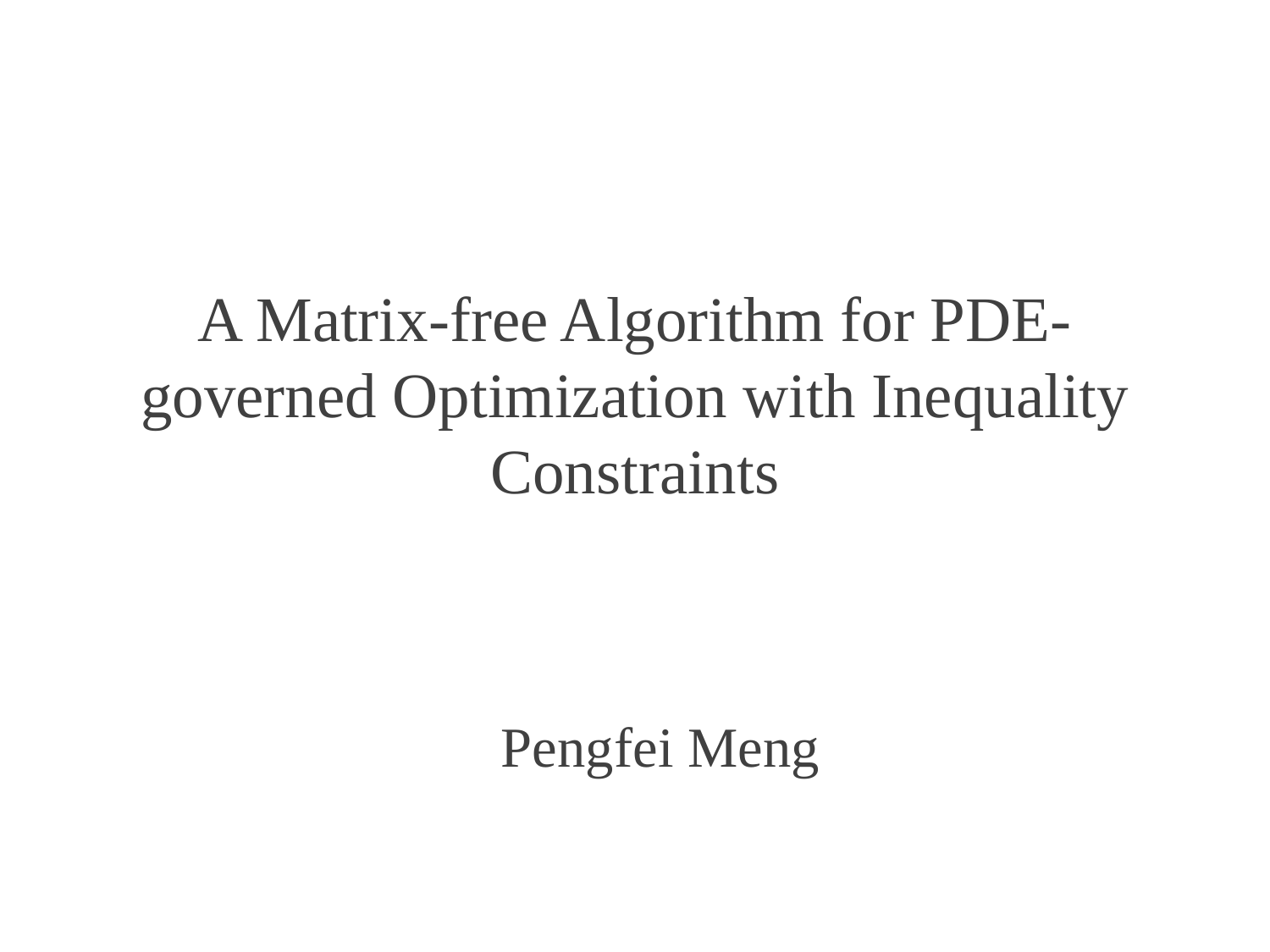

# A Matrix-free Algorithm for PDE-governed Optimization with Inequality Constraints
Pengfei Meng